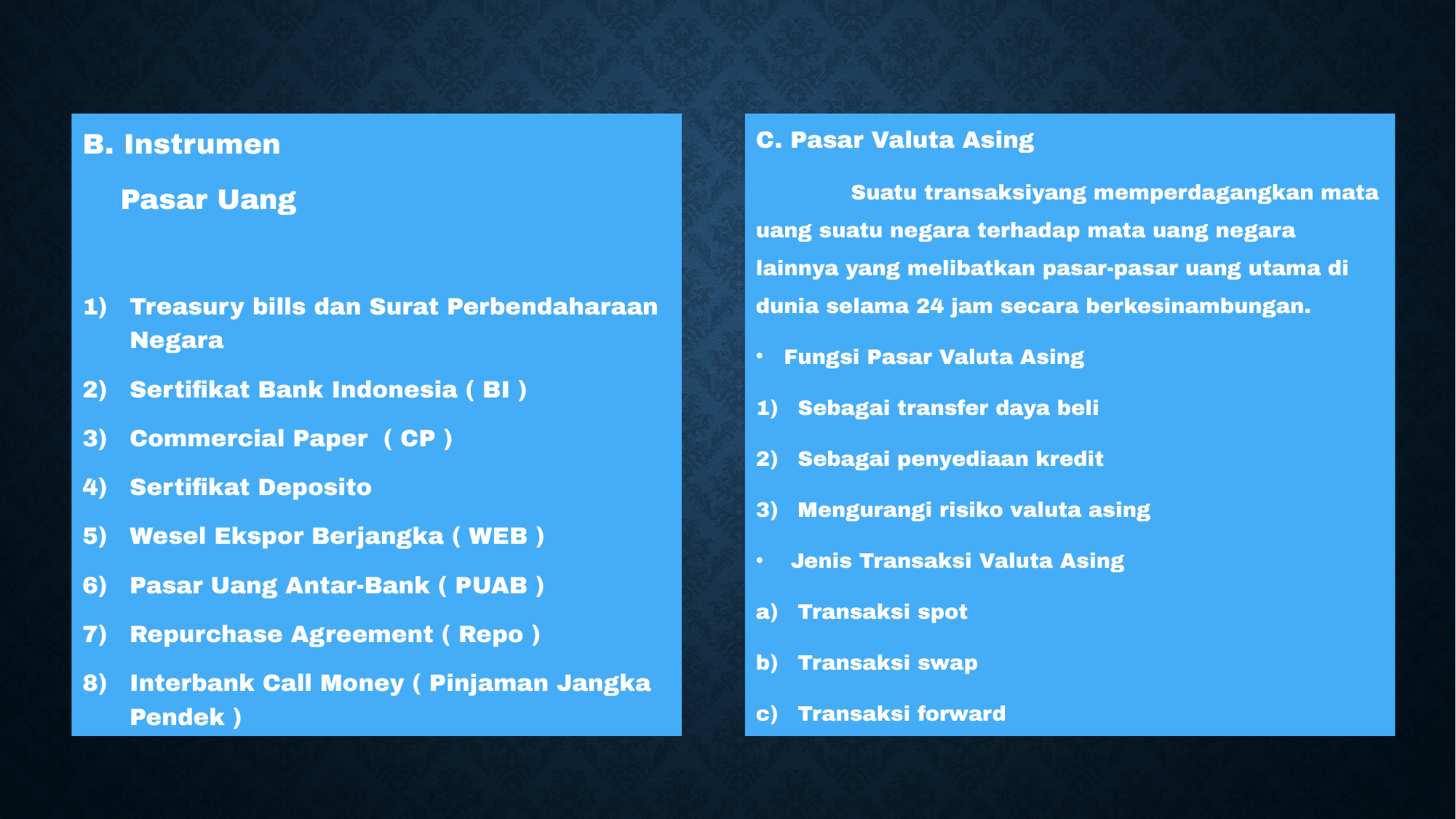

B. Instrumen
    Pasar Uang

Treasury bills dan Surat Perbendaharaan Negara
Sertifikat Bank Indonesia ( BI )
Commercial Paper  ( CP )
Sertifikat Deposito
Wesel Ekspor Berjangka ( WEB )
Pasar Uang Antar-Bank ( PUAB )
Repurchase Agreement ( Repo )
Interbank Call Money ( Pinjaman Jangka Pendek )

C. Pasar Valuta Asing
	Suatu transaksiyang memperdagangkan mata uang suatu negara terhadap mata uang negara lainnya yang melibatkan pasar-pasar uang utama di dunia selama 24 jam secara berkesinambungan.
Fungsi Pasar Valuta Asing
Sebagai transfer daya beli
Sebagai penyediaan kredit
Mengurangi risiko valuta asing
 Jenis Transaksi Valuta Asing
Transaksi spot
Transaksi swap
Transaksi forward